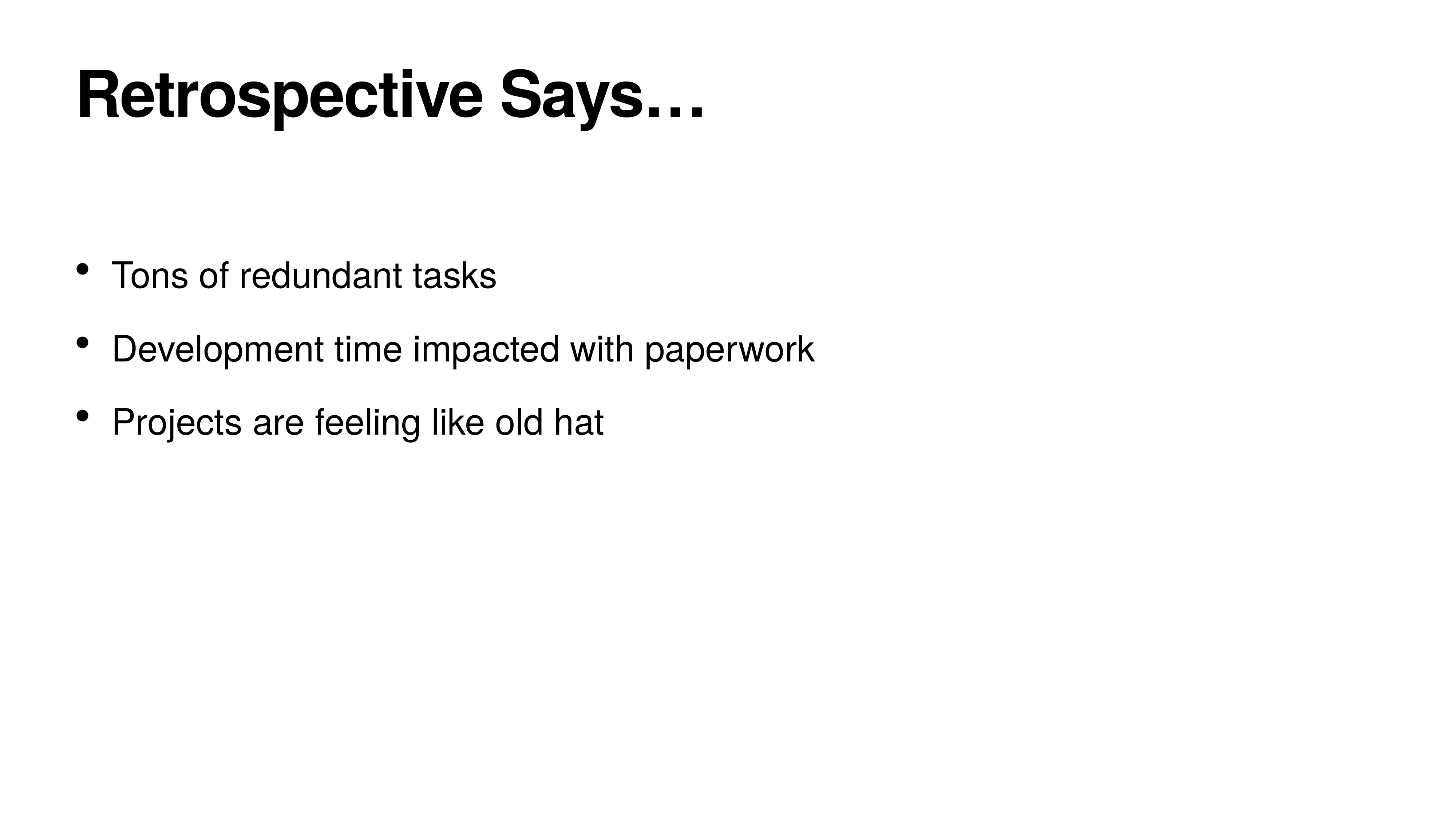

# Retrospective Says…
Tons of redundant tasks
Development time impacted with paperwork
Projects are feeling like old hat